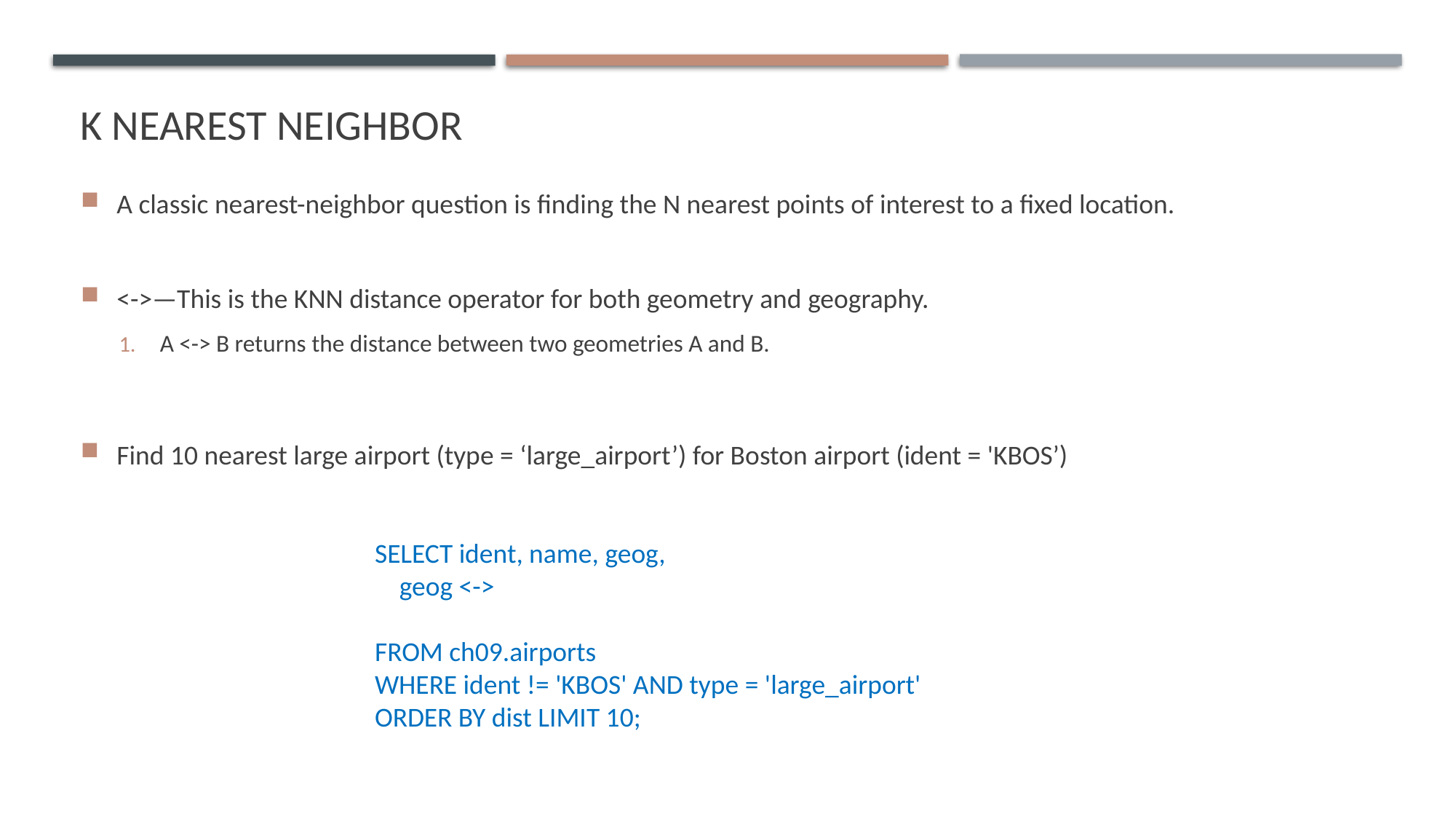

# K nearest neighbor
A classic nearest-neighbor question is finding the N nearest points of interest to a fixed location.

<->—This is the KNN distance operator for both geometry and geography.
A <-> B returns the distance between two geometries A and B.
Find 10 nearest large airport (type = ‘large_airport’) for Boston airport (ident = 'KBOS’)
SELECT ident, name, geog,
    geog <->

FROM ch09.airports
WHERE ident != 'KBOS' AND type = 'large_airport'
ORDER BY dist LIMIT 10;